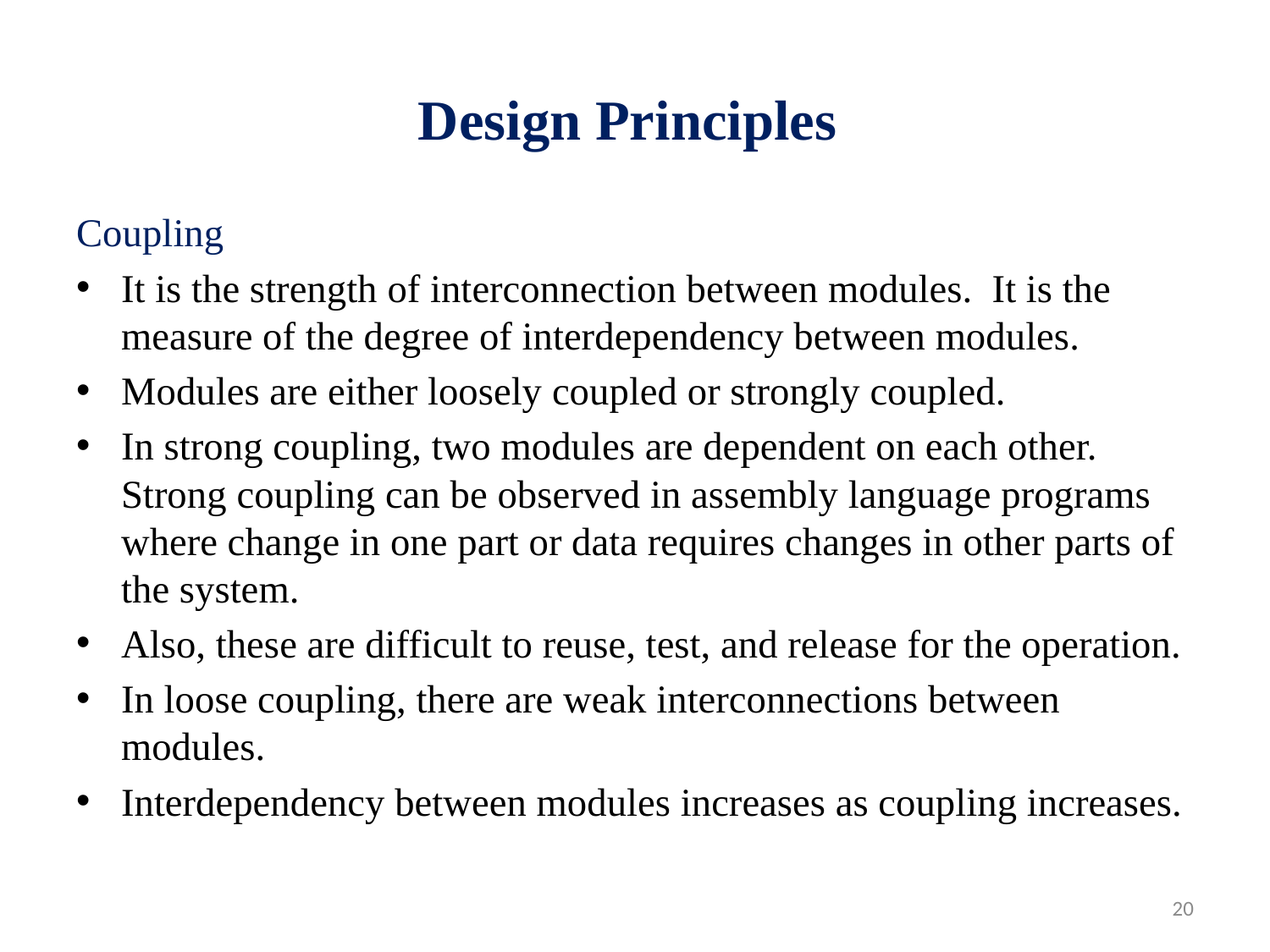

# Design Principles
Coupling
It is the strength of interconnection between modules.  It is the measure of the degree of interdependency between modules.
Modules are either loosely coupled or strongly coupled.
In strong coupling, two modules are dependent on each other. Strong coupling can be observed in assembly language programs where change in one part or data requires changes in other parts of the system.
Also, these are difficult to reuse, test, and release for the operation.
In loose coupling, there are weak interconnections between modules.
Interdependency between modules increases as coupling increases.
20